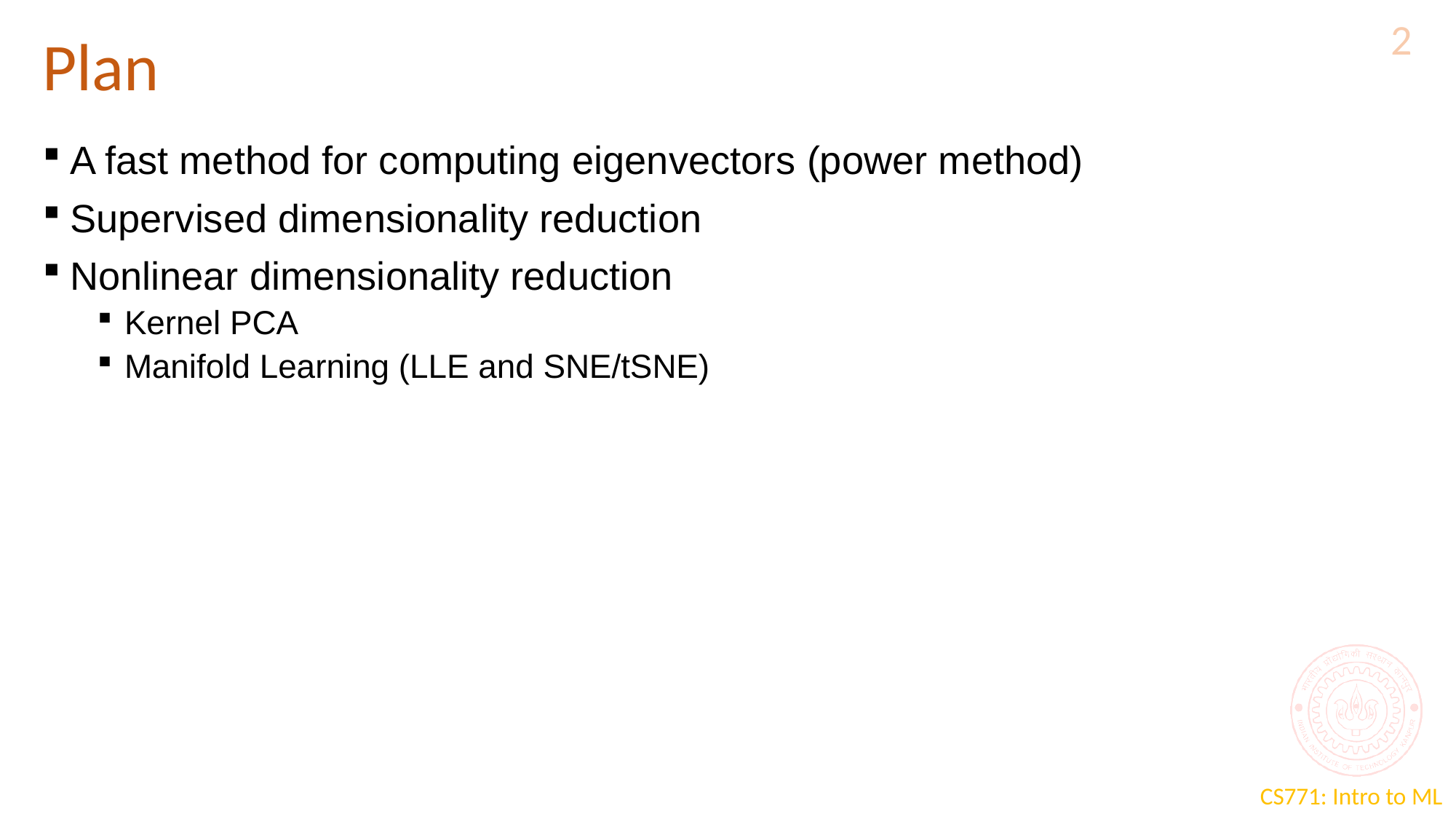

2
# Plan
A fast method for computing eigenvectors (power method)
Supervised dimensionality reduction
Nonlinear dimensionality reduction
Kernel PCA
Manifold Learning (LLE and SNE/tSNE)